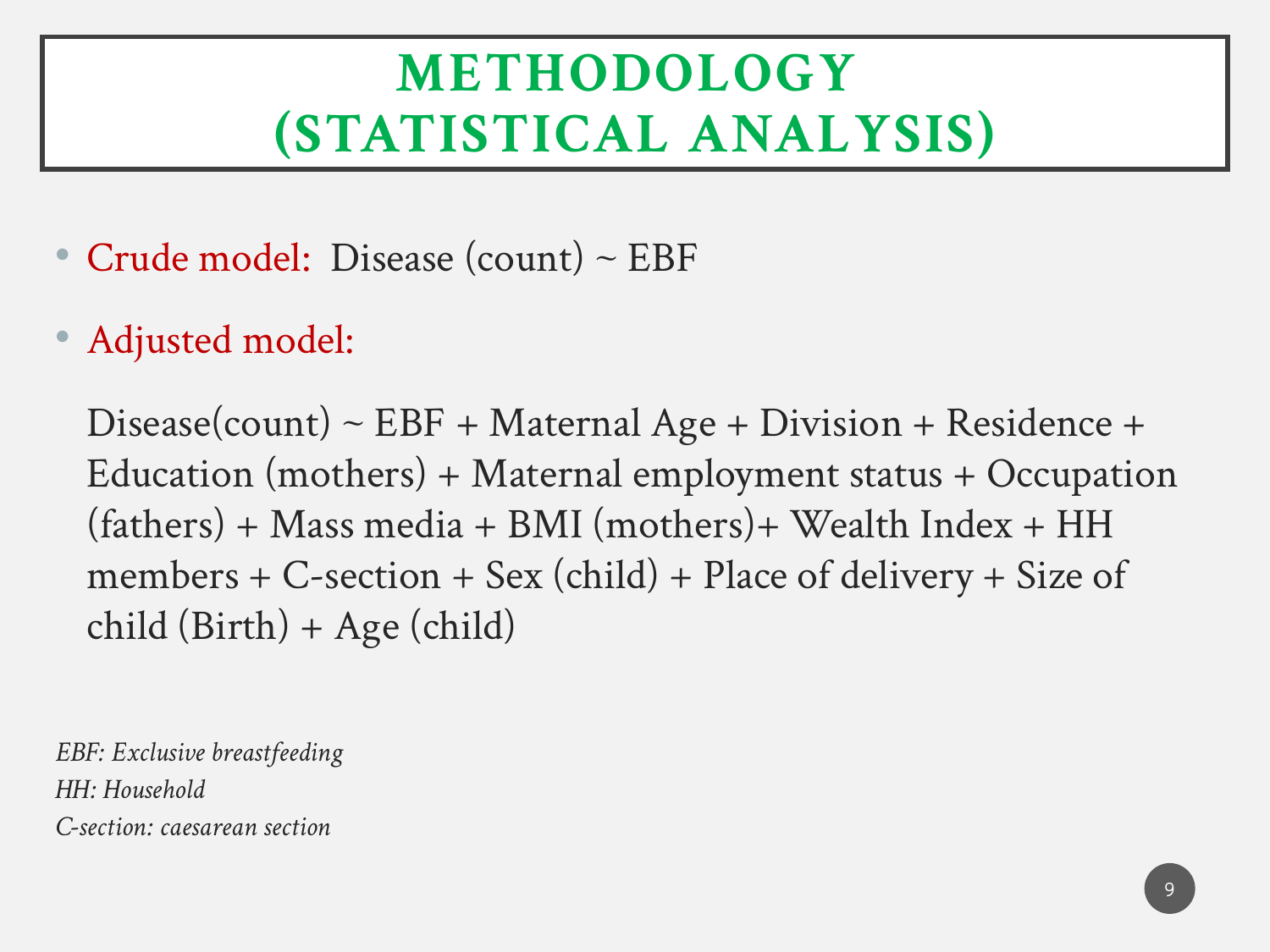

# Methodology (Statistical analysis)
Crude model:  Disease (count) ~ EBF
Adjusted model:
	Disease(count) ~ EBF + Maternal Age + Division + Residence + Education (mothers) + Maternal employment status + Occupation (fathers) + Mass media + BMI (mothers)+ Wealth Index + HH members + C-section + Sex (child) + Place of delivery + Size of child (Birth) + Age (child)

EBF: Exclusive breastfeeding
HH: Household
C-section: caesarean section

9